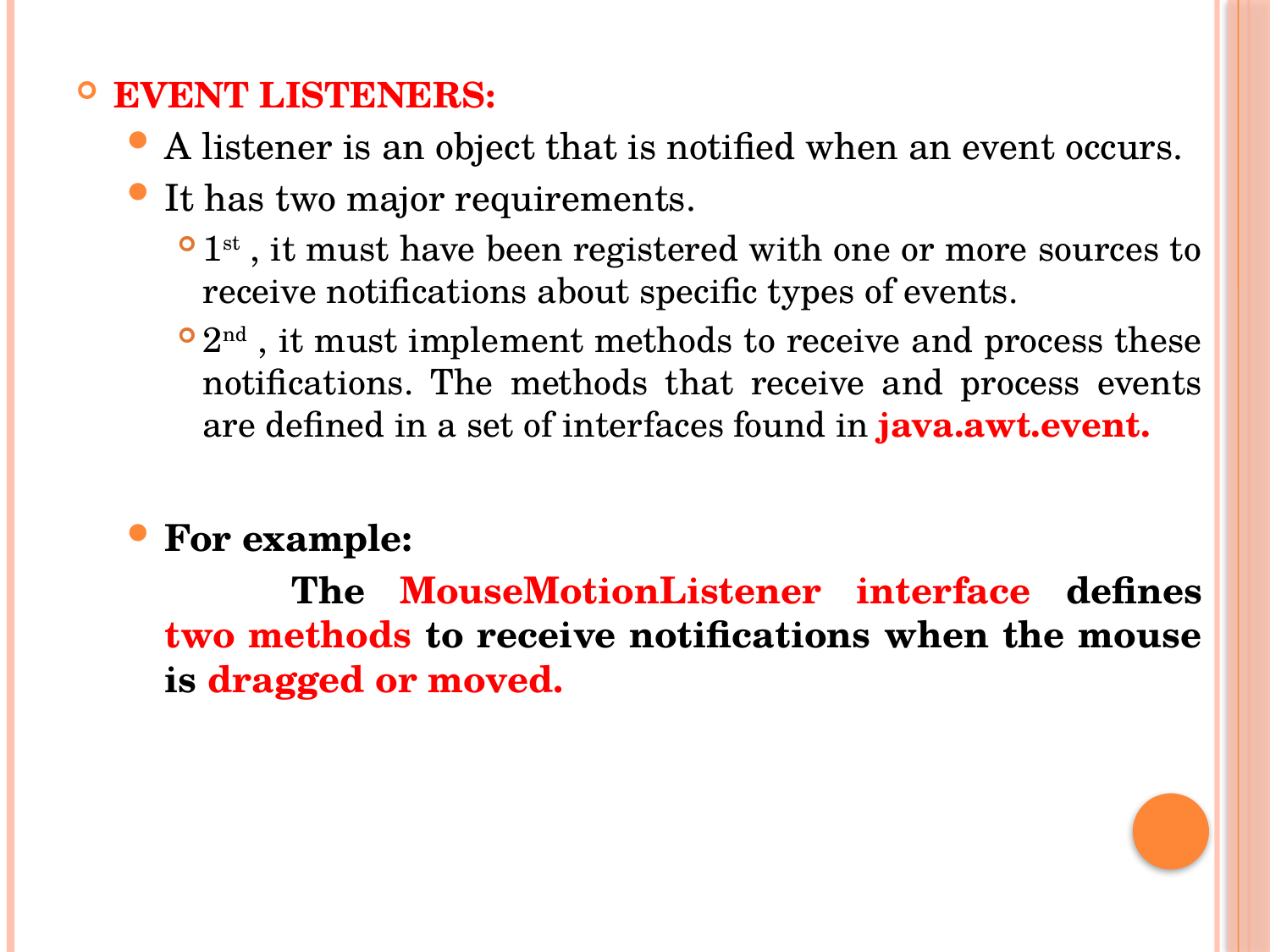

EVENT LISTENERS:
A listener is an object that is notified when an event occurs.
It has two major requirements.
1st , it must have been registered with one or more sources to receive notifications about specific types of events.
2nd , it must implement methods to receive and process these notifications. The methods that receive and process events are defined in a set of interfaces found in java.awt.event.

For example:
		The MouseMotionListener interface defines two methods to receive notifications when the mouse is dragged or moved.